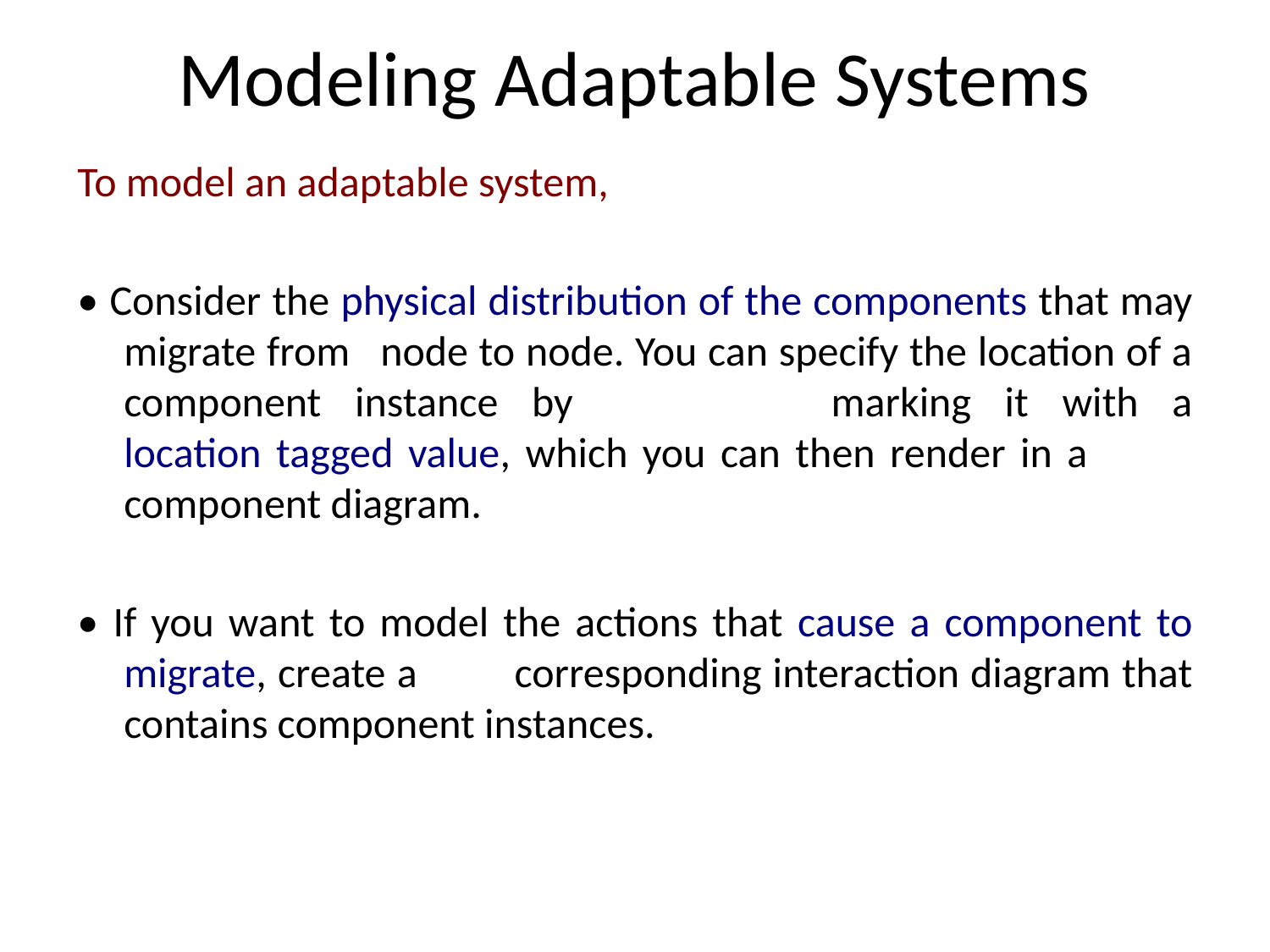

# Modeling Adaptable Systems
To model an adaptable system,

• Consider the physical distribution of the components that may migrate from 	node to node. You can specify the location of a component instance by 		marking it with a location tagged value, which you can then render in a 	component diagram.

• If you want to model the actions that cause a component to migrate, create a    	corresponding interaction diagram that contains component instances.